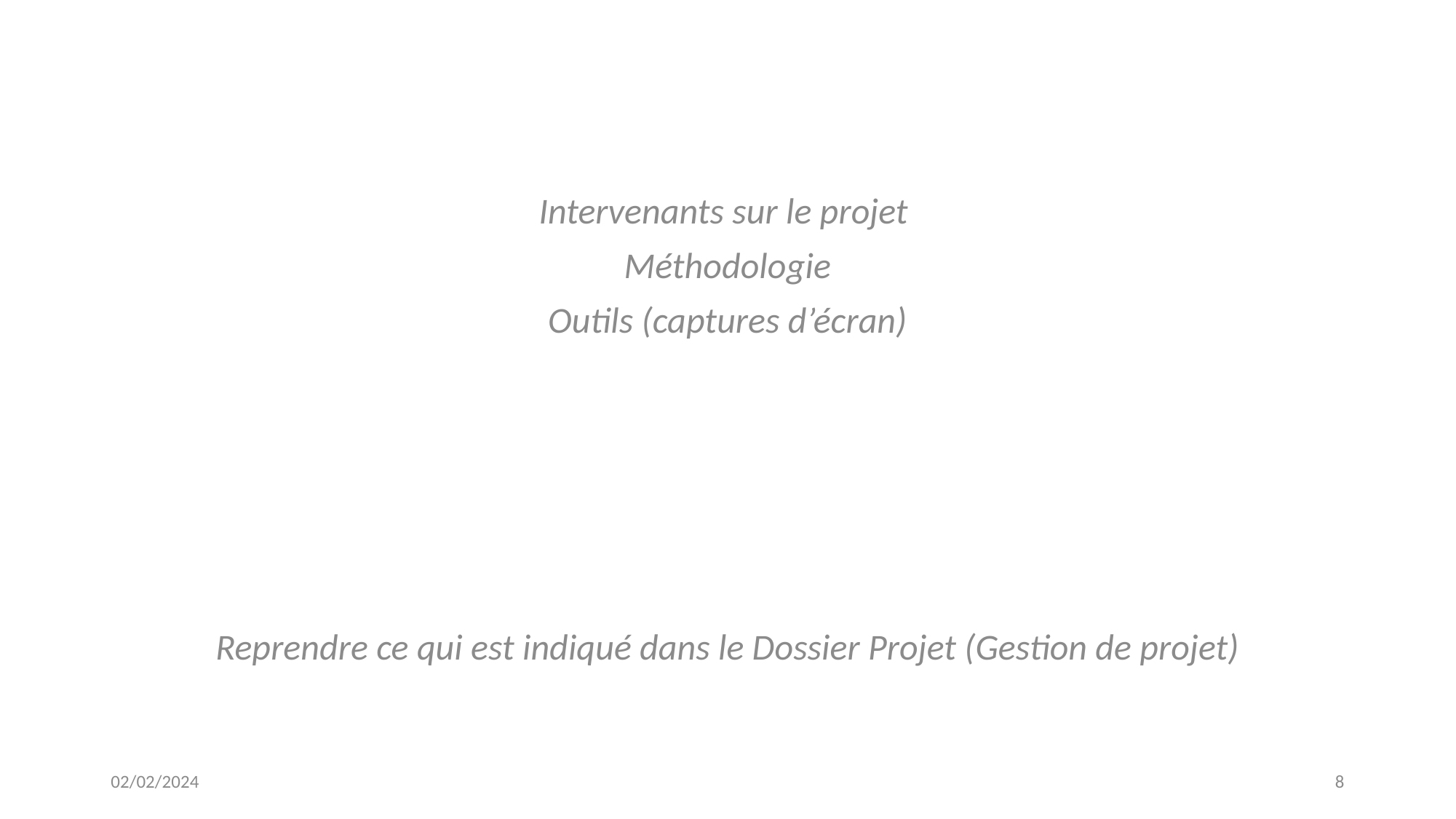

Intervenants sur le projet
Méthodologie
Outils (captures d’écran)

Reprendre ce qui est indiqué dans le Dossier Projet (Gestion de projet)

02/02/2024

8